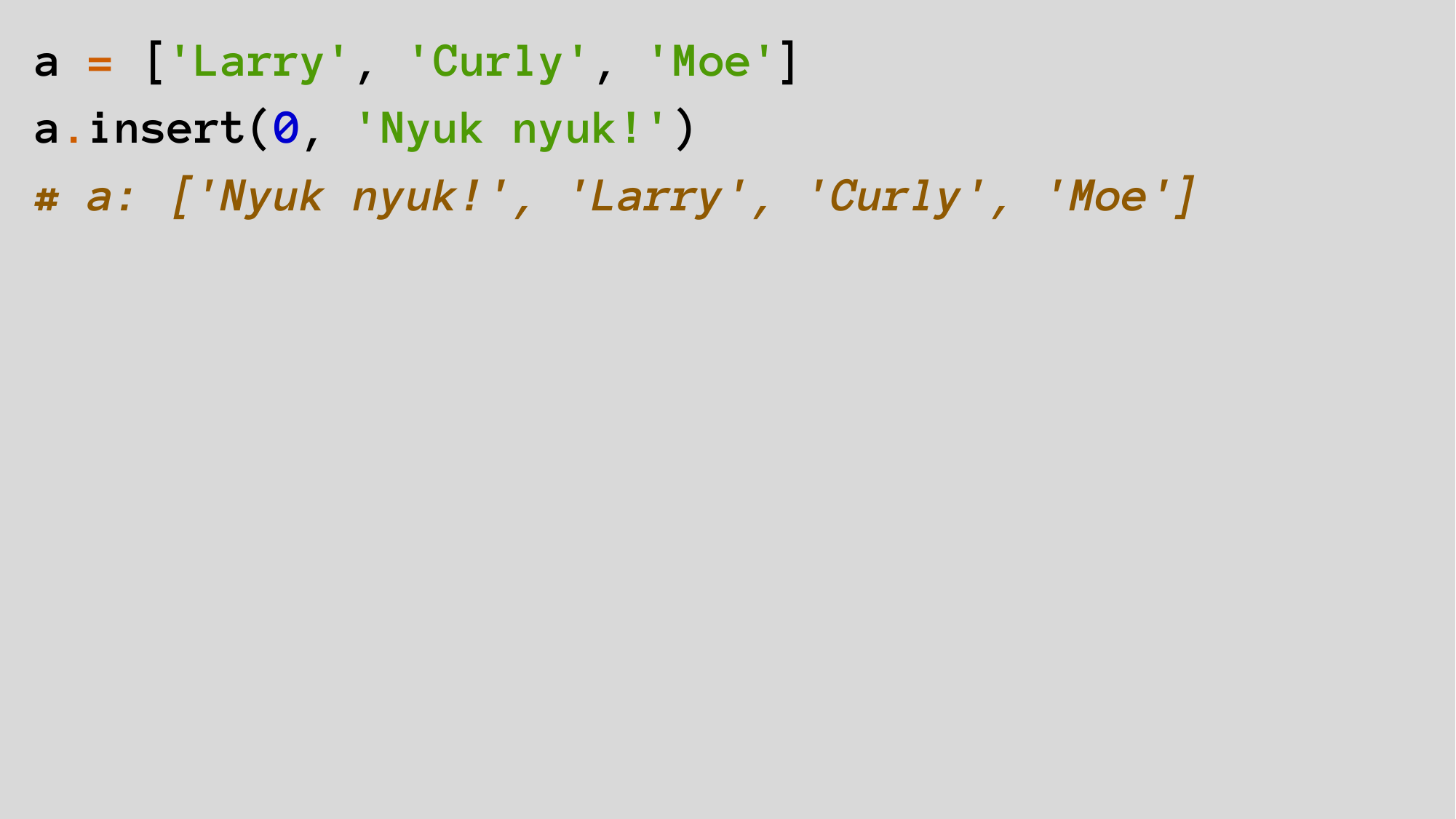

a = ['Larry', 'Curly', 'Moe']
a.insert(0, 'Nyuk nyuk!')
# a: ['Nyuk nyuk!', 'Larry', 'Curly', 'Moe']